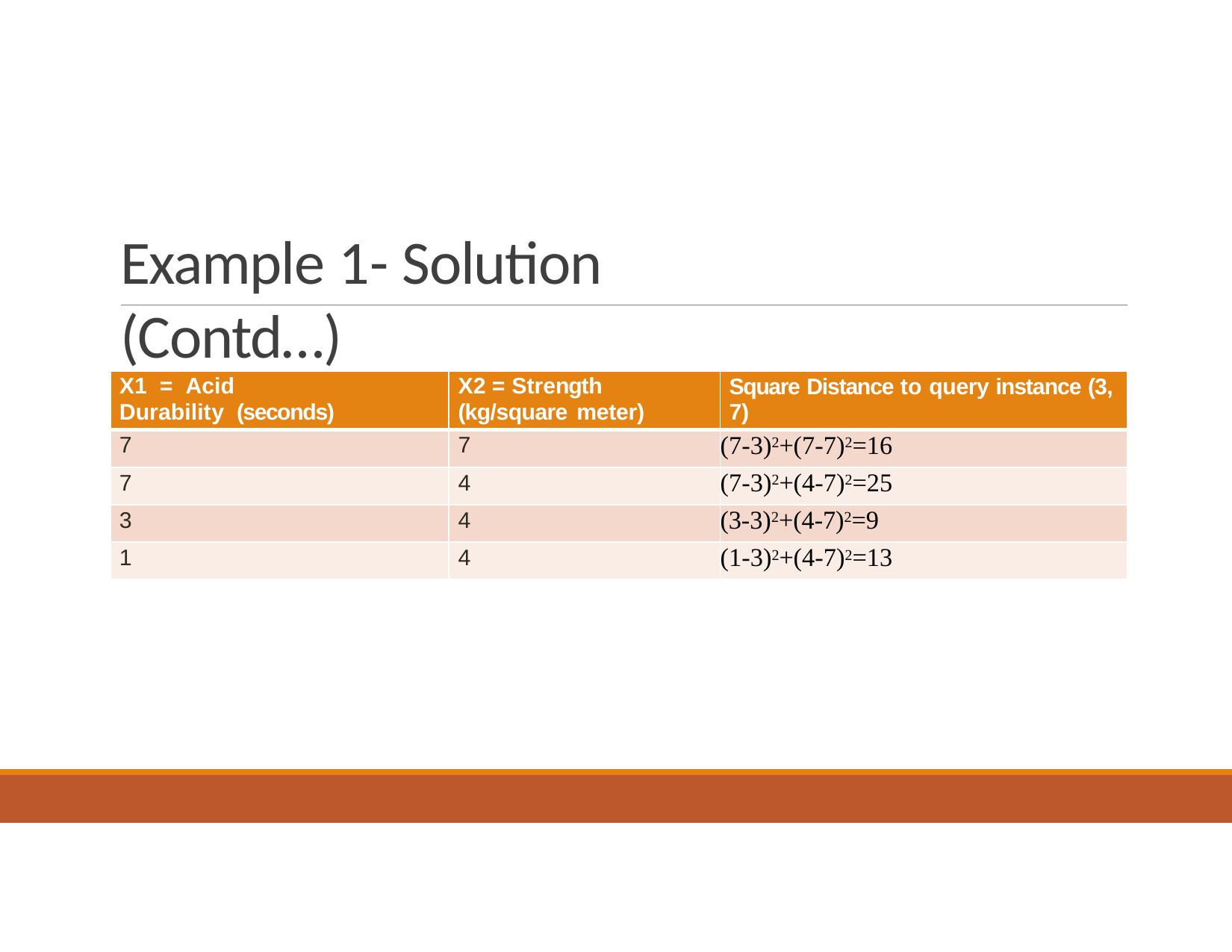

# Example 1- Solution (Contd…)
| X1 = Acid Durability (seconds) | X2 = Strength (kg/square meter) | Square Distance to query instance (3, 7) |
| --- | --- | --- |
| 7 | 7 | (7-3)2+(7-7)2=16 |
| 7 | 4 | (7-3)2+(4-7)2=25 |
| 3 | 4 | (3-3)2+(4-7)2=9 |
| 1 | 4 | (1-3)2+(4-7)2=13 |